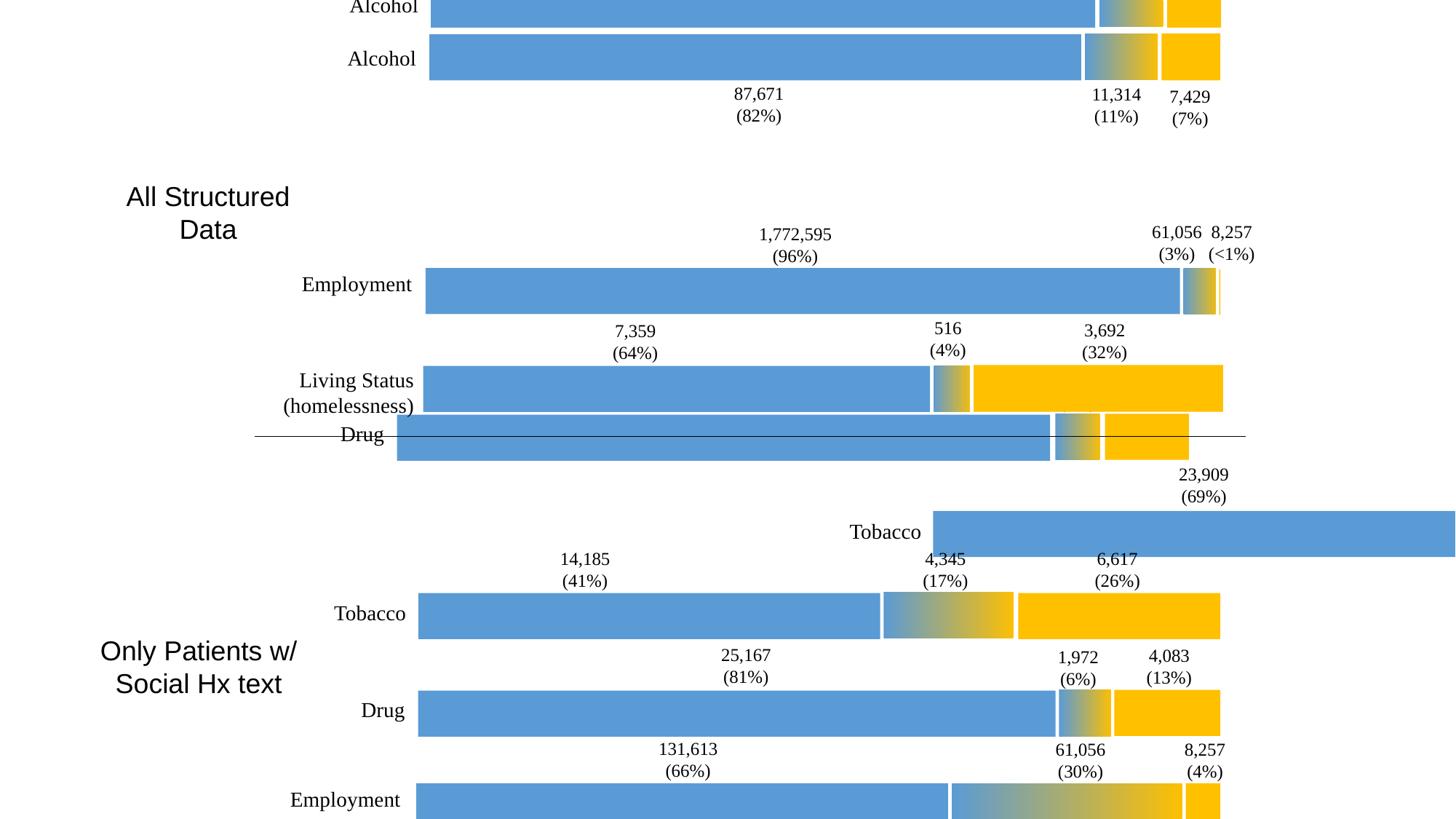

Structured

Both

NLP

129,478
(87%)
11,314
(8%)
7,429
(5%)

Alcohol

Alcohol
7,429
(7%)
87,671
(82%)
11,314
(11%)
All Structured
Data
61,056
(3%)
1,772,595
(96%)
Employment

8,257
(<1%)

516
(4%)
3,692
(32%)
7,359
(64%)
Living Status
(homelessness)

4,083
(10%)
36,254
(86%)
1,972
(5%)

Drug
23,909
(69%)
4,345
(12%)
6,617
(19%)

Tobacco
14,185
(41%)
6,617
(26%)
4,345
(17%)

Tobacco
Only Patients w/
Social Hx text
25,167
(81%)
4,083
(13%)
1,972
(6%)

Drug
131,613
(66%)
61,056
(30%)
Employment

8,257
(4%)

516
(5%)
3,692
(39%)
5,182
(55%)
Living Status
(homelessness)